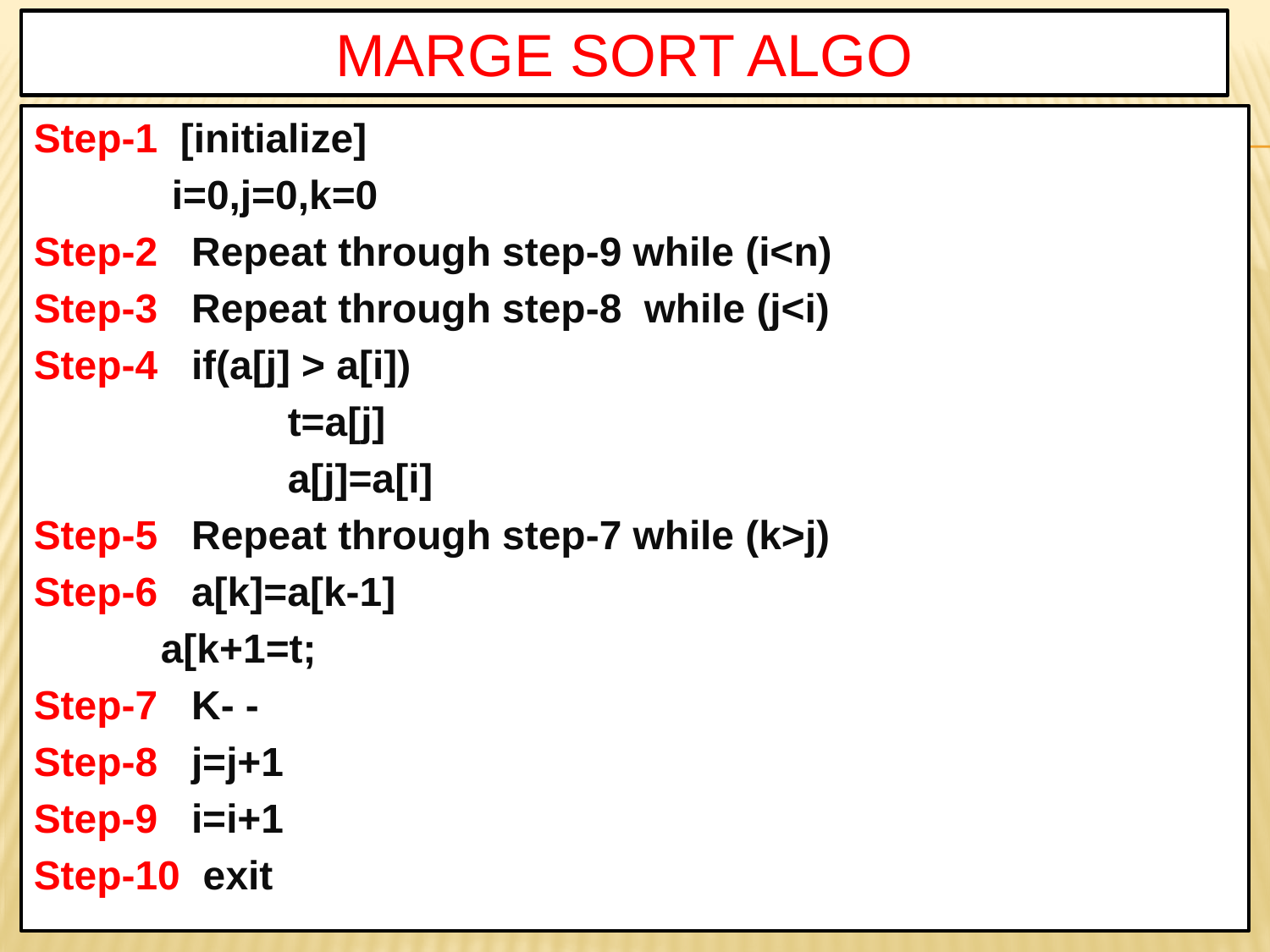

# Marge sort algo
Step-1  [initialize]
       	 i=0,j=0,k=0
Step-2   Repeat through step-9 while (i<n)
Step-3   Repeat through step-8  while (j<i)
Step-4   if(a[j] > a[i])
		t=a[j]
		a[j]=a[i]
Step-5   Repeat through step-7 while (k>j)
Step-6   a[k]=a[k-1]
	a[k+1=t;
Step-7   K- -
Step-8   j=j+1
Step-9   i=i+1
Step-10  exit